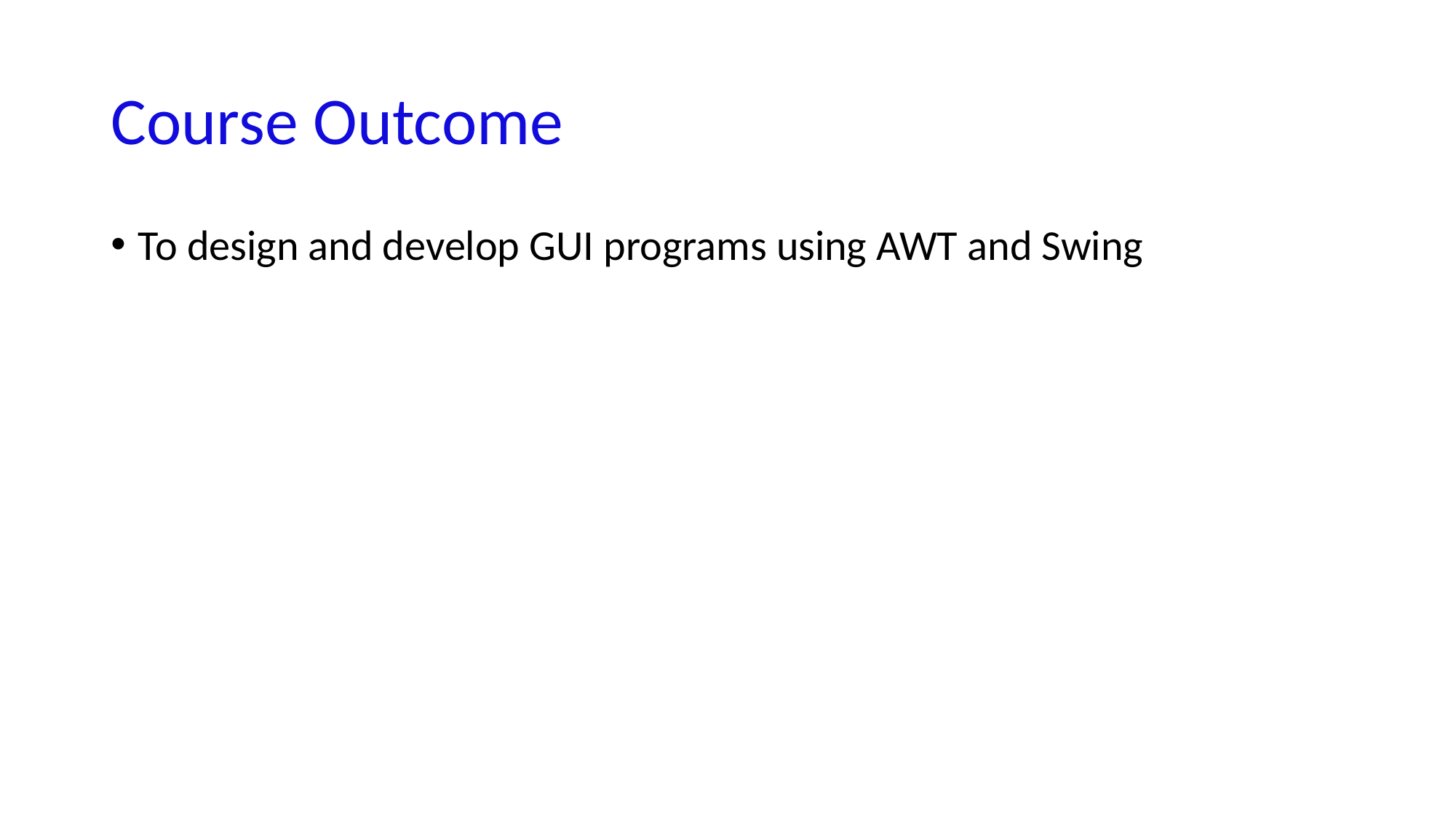

# Course Outcome
To design and develop GUI programs using AWT and Swing